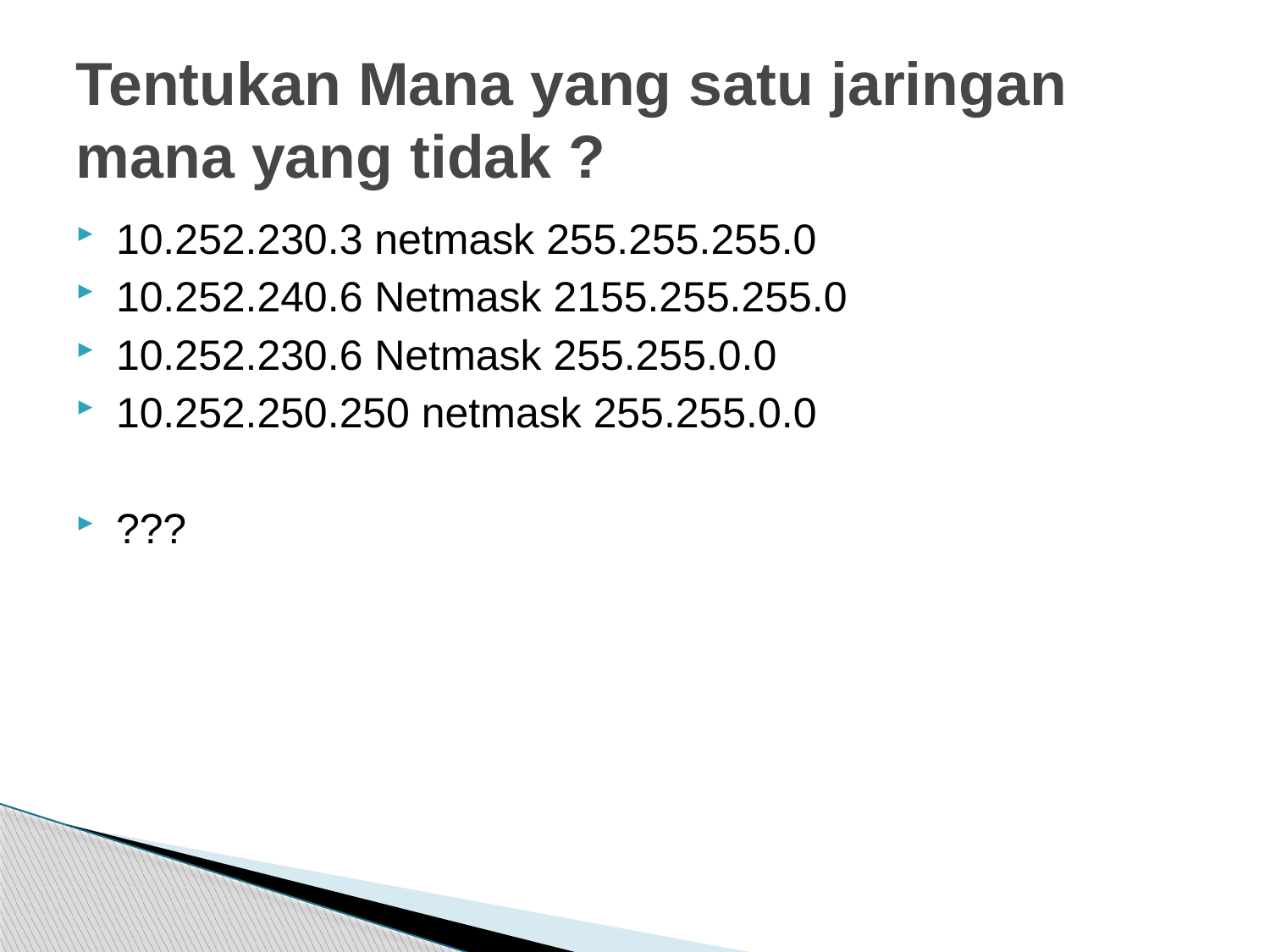

# Tentukan Mana yang satu jaringan mana yang tidak ?
10.252.230.3 netmask 255.255.255.0
10.252.240.6 Netmask 2155.255.255.0
10.252.230.6 Netmask 255.255.0.0
10.252.250.250 netmask 255.255.0.0

???